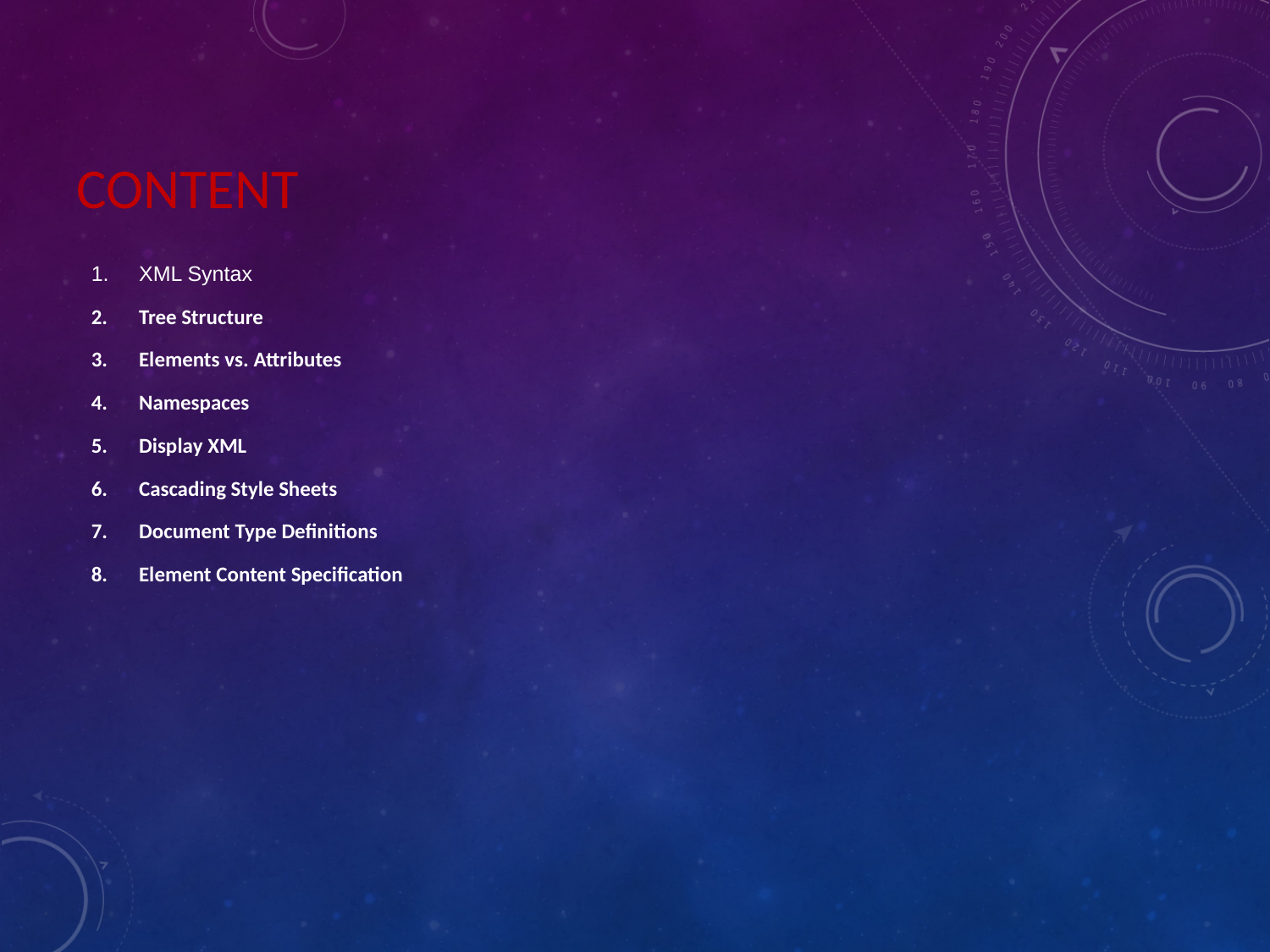

# Content
XML Syntax
Tree Structure
Elements vs. Attributes
Namespaces
Display XML
Cascading Style Sheets
Document Type Definitions
Element Content Specification